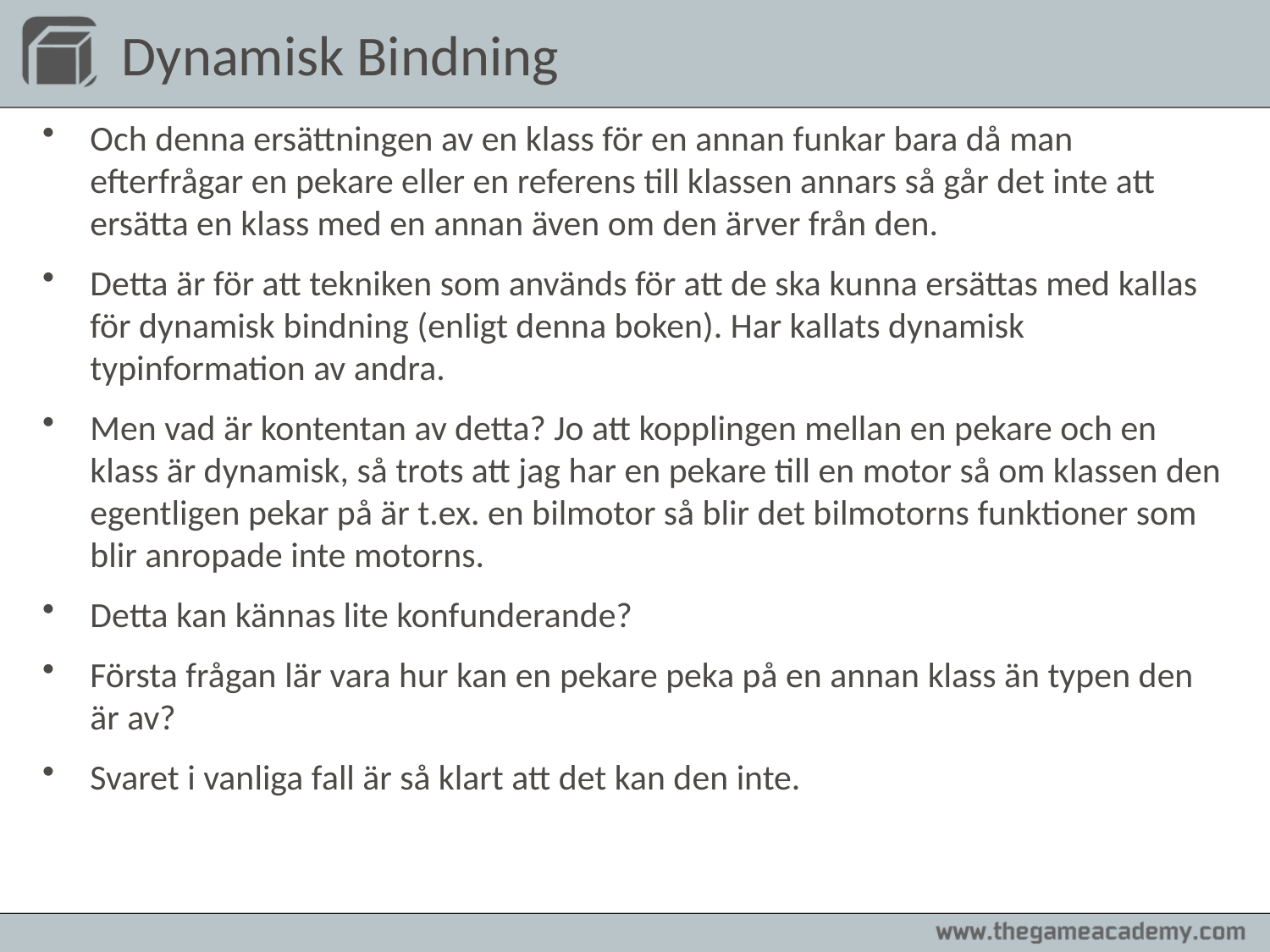

# Dynamisk Bindning
Och denna ersättningen av en klass för en annan funkar bara då man efterfrågar en pekare eller en referens till klassen annars så går det inte att ersätta en klass med en annan även om den ärver från den.
Detta är för att tekniken som används för att de ska kunna ersättas med kallas för dynamisk bindning (enligt denna boken). Har kallats dynamisk typinformation av andra.
Men vad är kontentan av detta? Jo att kopplingen mellan en pekare och en klass är dynamisk, så trots att jag har en pekare till en motor så om klassen den egentligen pekar på är t.ex. en bilmotor så blir det bilmotorns funktioner som blir anropade inte motorns.
Detta kan kännas lite konfunderande?
Första frågan lär vara hur kan en pekare peka på en annan klass än typen den är av?
Svaret i vanliga fall är så klart att det kan den inte.